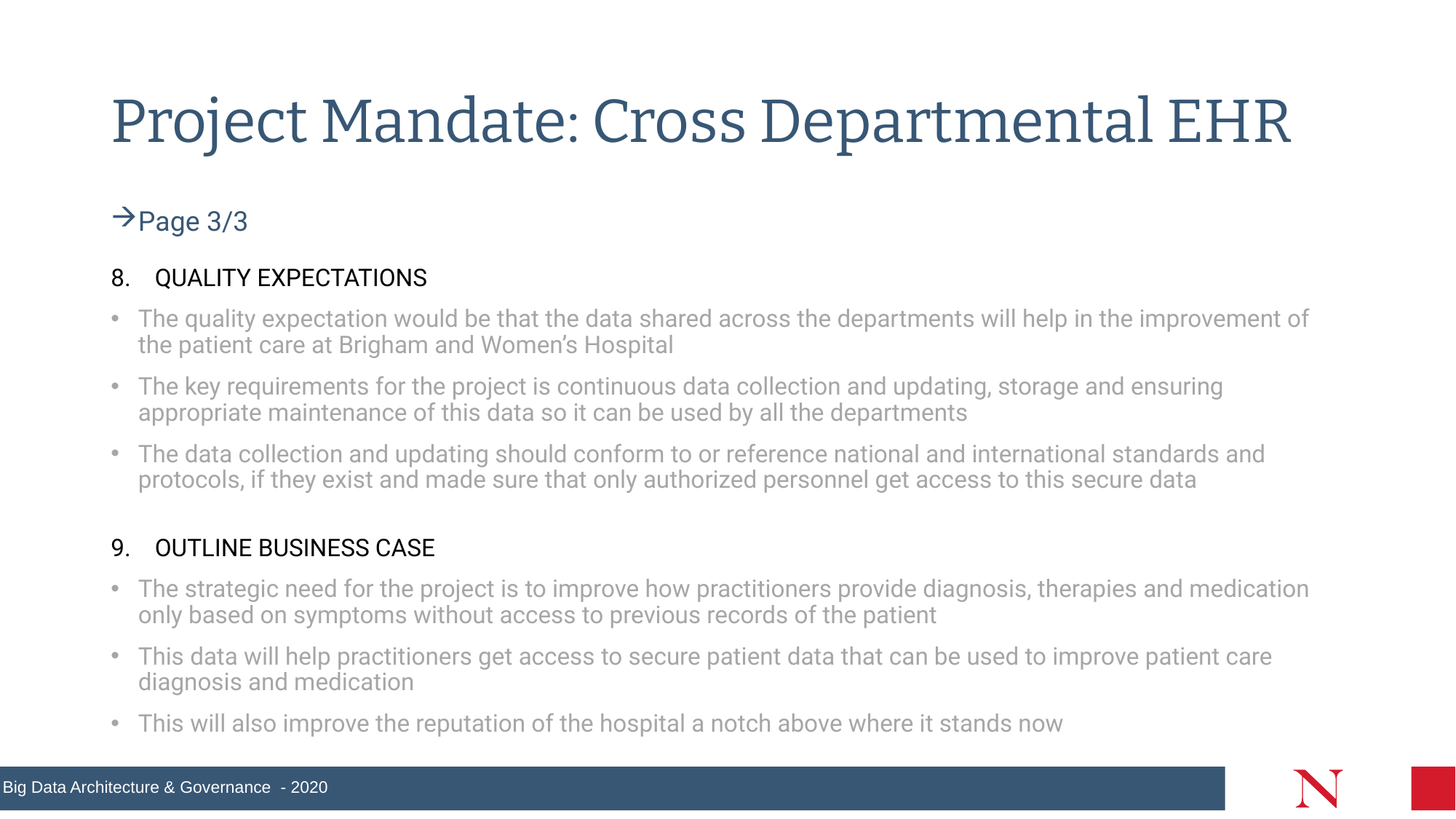

# Project Mandate: Cross Departmental EHR
Page 3/3
8.    QUALITY EXPECTATIONS
The quality expectation would be that the data shared across the departments will help in the improvement of the patient care at Brigham and Women’s Hospital
The key requirements for the project is continuous data collection and updating, storage and ensuring appropriate maintenance of this data so it can be used by all the departments
The data collection and updating should conform to or reference national and international standards and protocols, if they exist and made sure that only authorized personnel get access to this secure data

9.    OUTLINE BUSINESS CASE
The strategic need for the project is to improve how practitioners provide diagnosis, therapies and medication only based on symptoms without access to previous records of the patient
This data will help practitioners get access to secure patient data that can be used to improve patient care diagnosis and medication
This will also improve the reputation of the hospital a notch above where it stands now